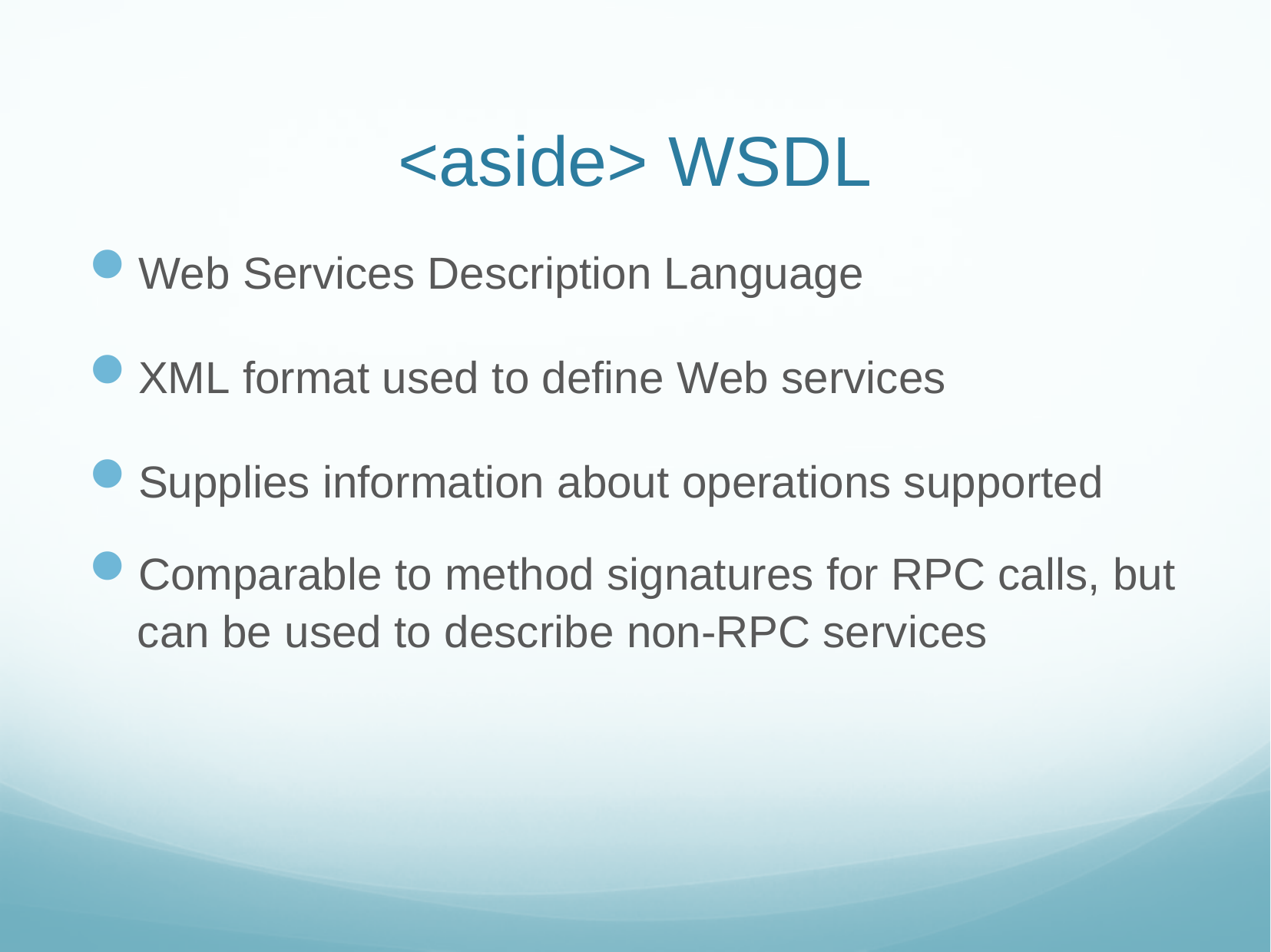

# <aside> WSDL
Web Services Description Language
XML format used to define Web services
Supplies information about operations supported
Comparable to method signatures for RPC calls, but can be used to describe non-RPC services